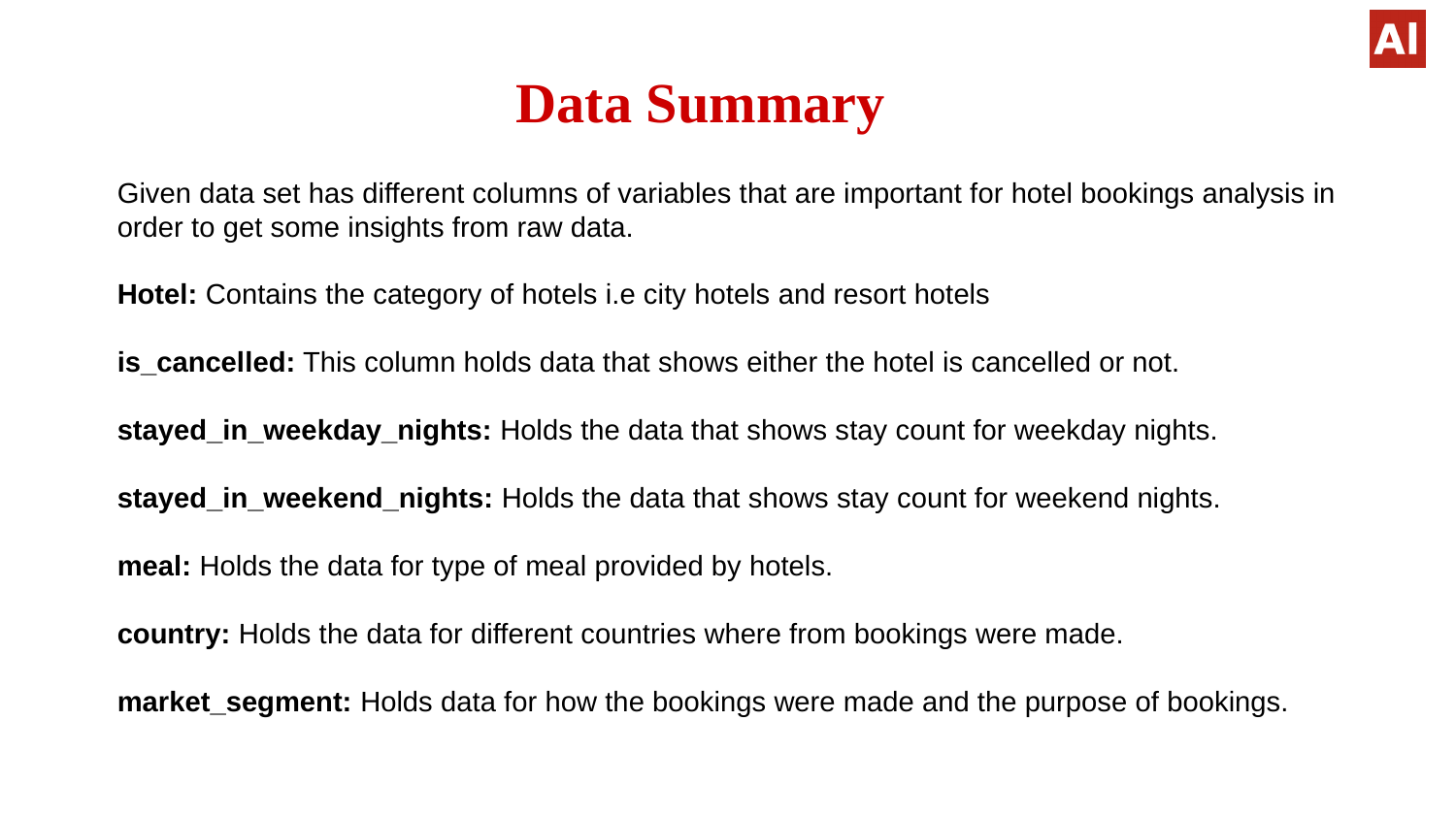

# Data Summary
Given data set has different columns of variables that are important for hotel bookings analysis in order to get some insights from raw data.

Hotel: Contains the category of hotels i.e city hotels and resort hotels

is_cancelled: This column holds data that shows either the hotel is cancelled or not.

stayed_in_weekday_nights: Holds the data that shows stay count for weekday nights.

stayed_in_weekend_nights: Holds the data that shows stay count for weekend nights.

meal: Holds the data for type of meal provided by hotels.

country: Holds the data for different countries where from bookings were made.

market_segment: Holds data for how the bookings were made and the purpose of bookings.